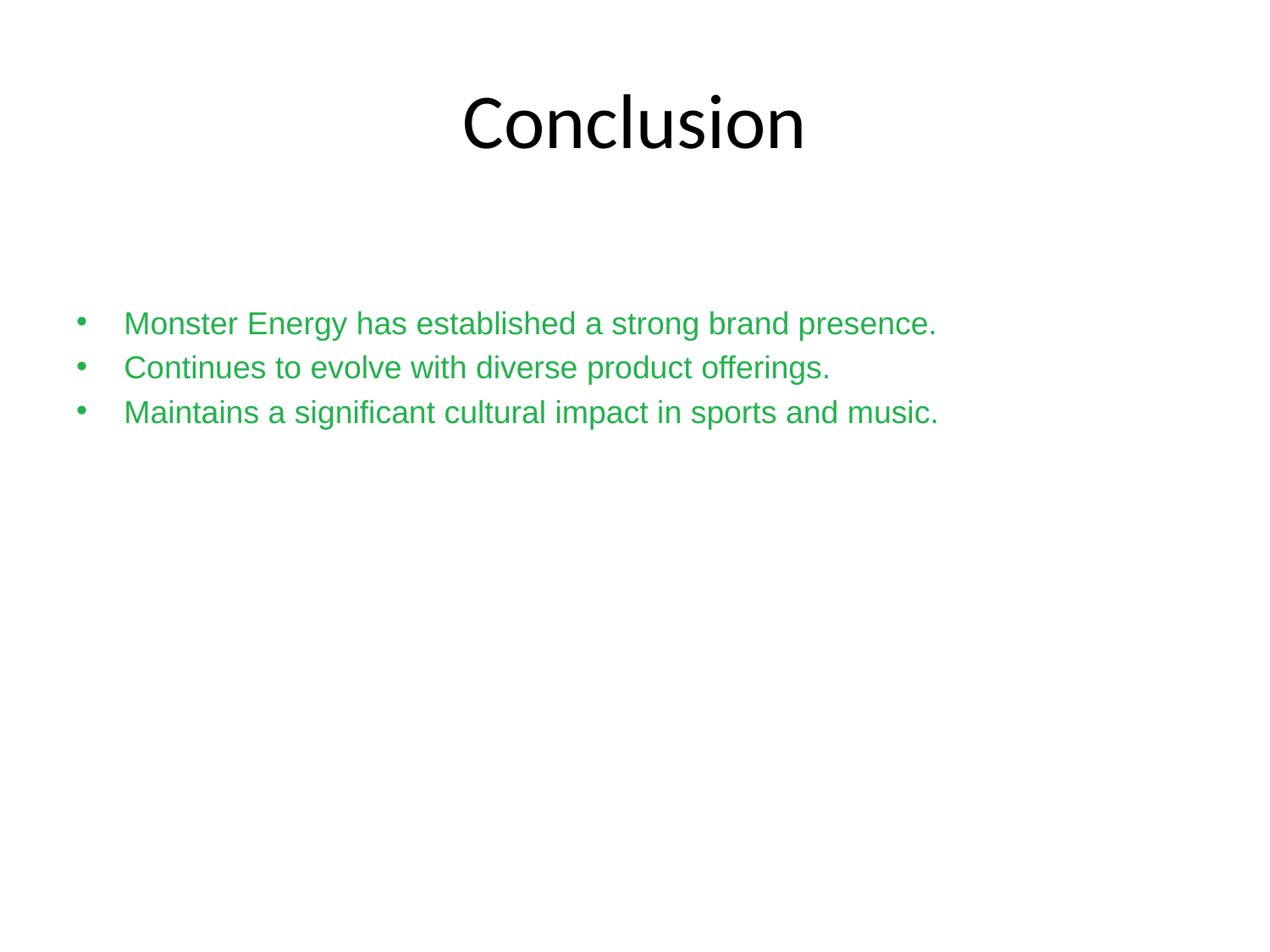

# Conclusion

Monster Energy has established a strong brand presence.
Continues to evolve with diverse product offerings.
Maintains a significant cultural impact in sports and music.